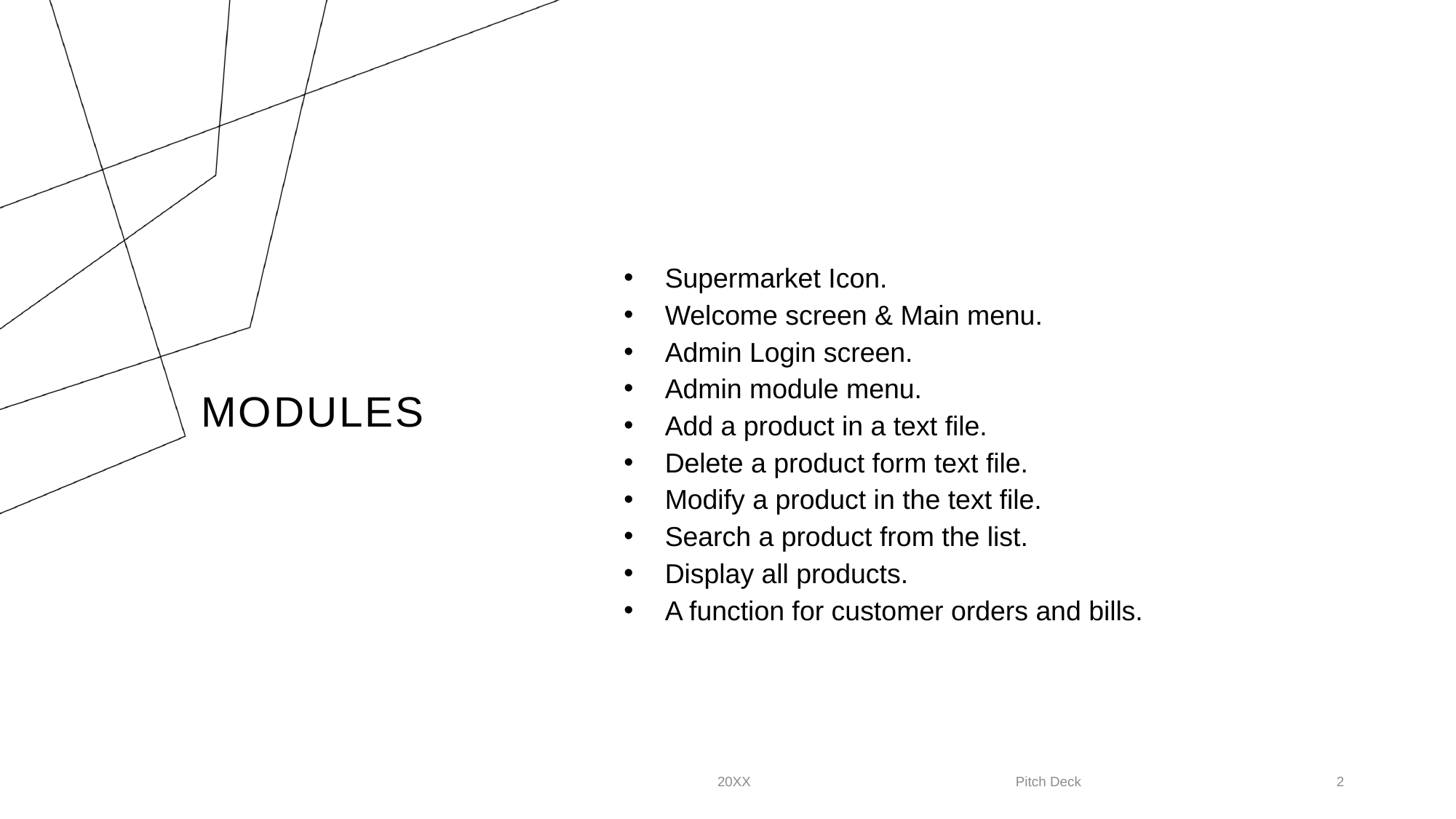

Supermarket Icon.
Welcome screen & Main menu.
Admin Login screen.
Admin module menu.
Add a product in a text file.
Delete a product form text file.
Modify a product in the text file.
Search a product from the list.
Display all products.
A function for customer orders and bills.

# MODULES
20XX
Pitch Deck
2